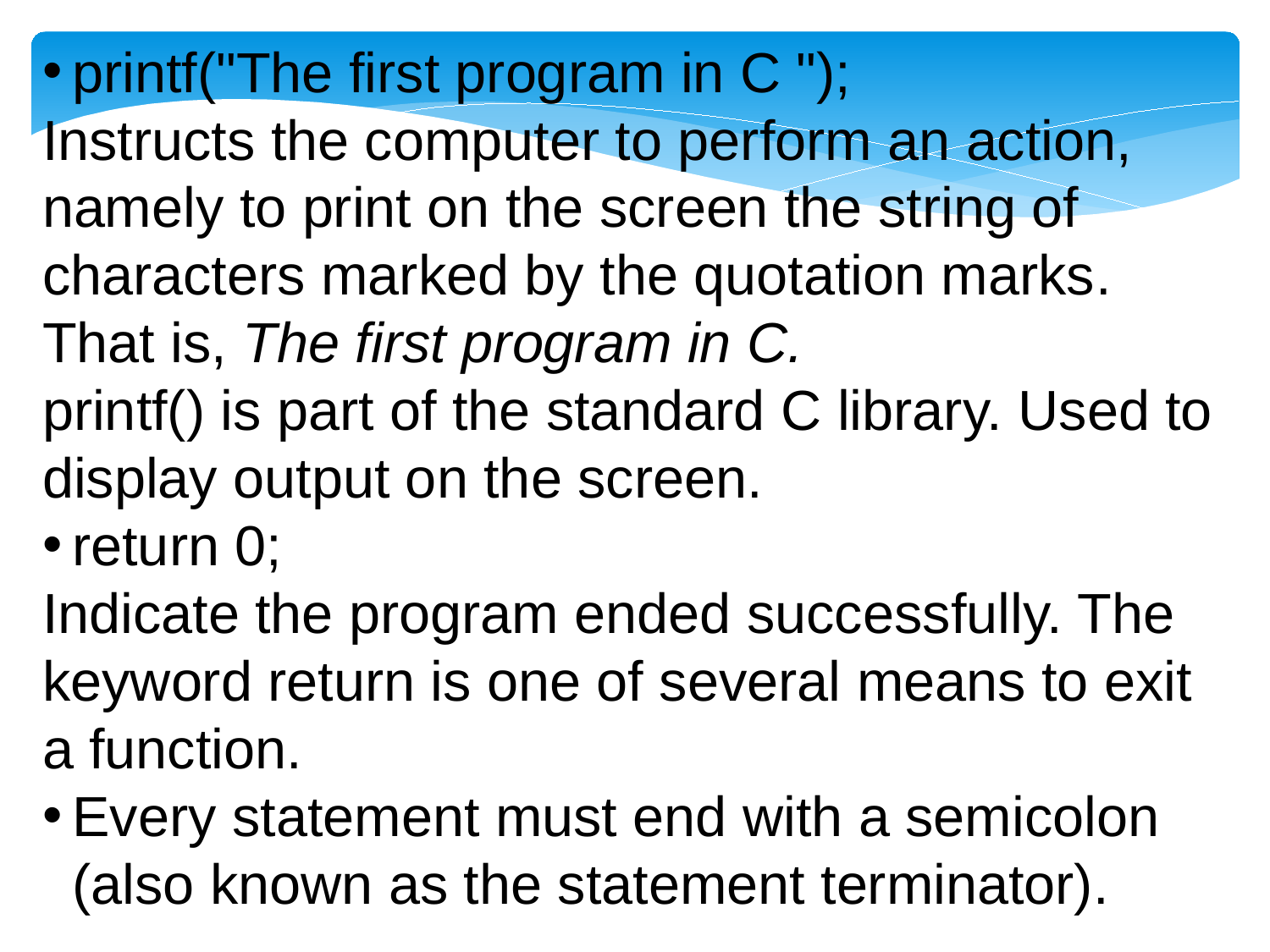

printf("The first program in C ");
Instructs the computer to perform an action, namely to print on the screen the string of characters marked by the quotation marks. That is, The first program in C.
printf() is part of the standard C library. Used to display output on the screen.
return 0;
Indicate the program ended successfully. The keyword return is one of several means to exit a function.
Every statement must end with a semicolon (also known as the statement terminator).